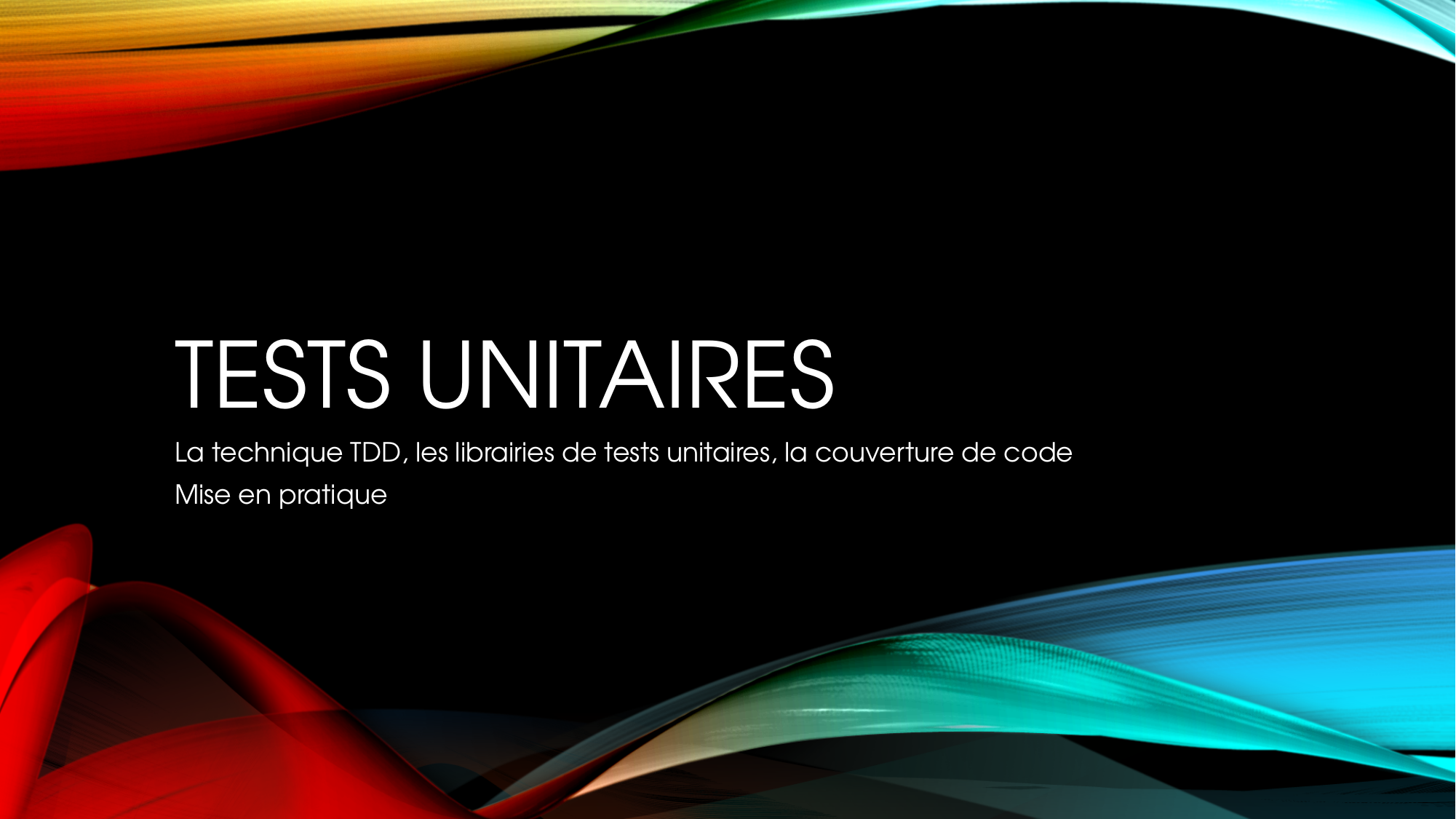

# Tests Unitaires
La technique TDD, les librairies de tests unitaires, la couverture de code
Mise en pratique